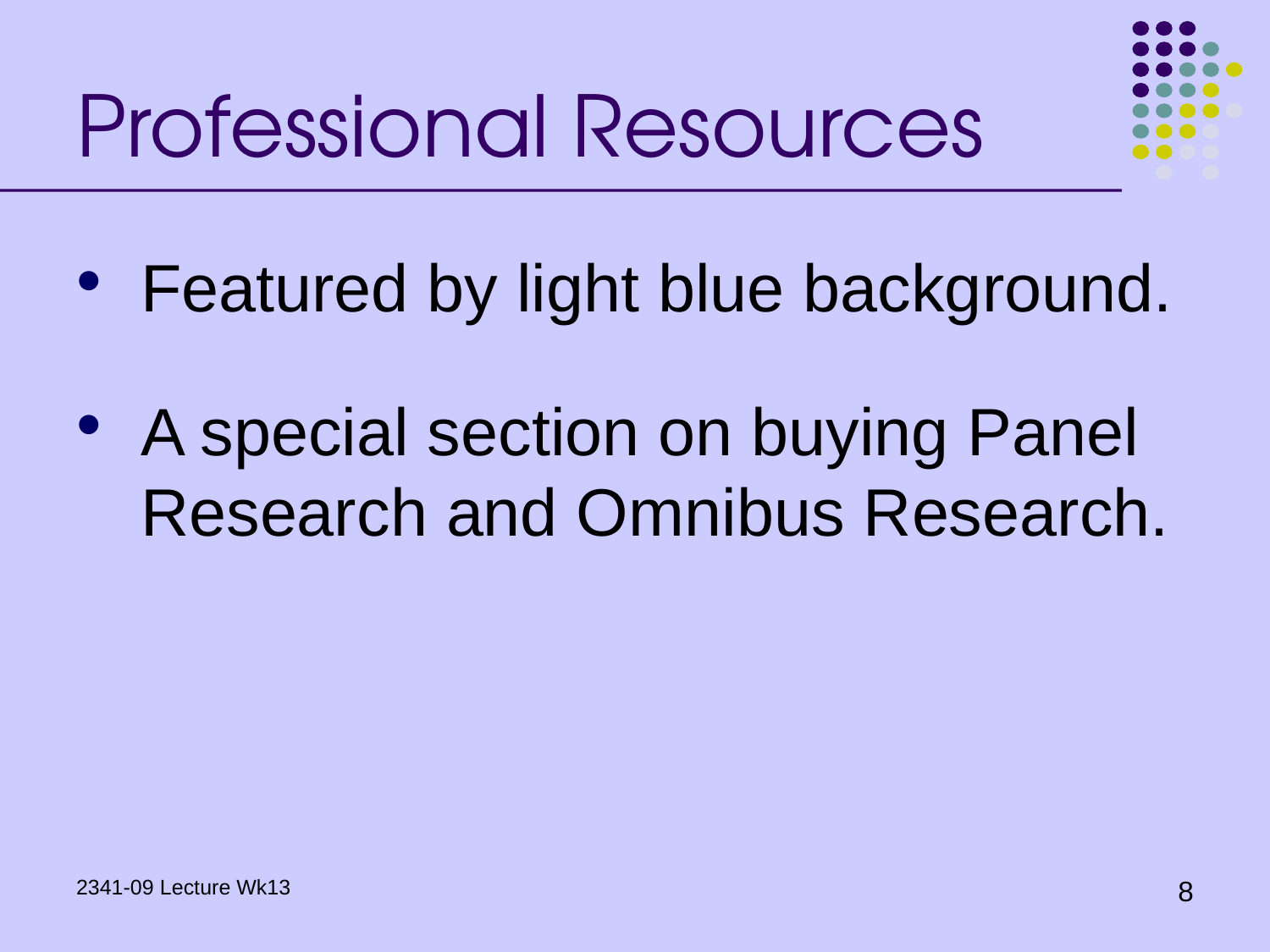

# Professional Resources
Featured by light blue background.
A special section on buying Panel Research and Omnibus Research.
2341-09 Lecture Wk13
8